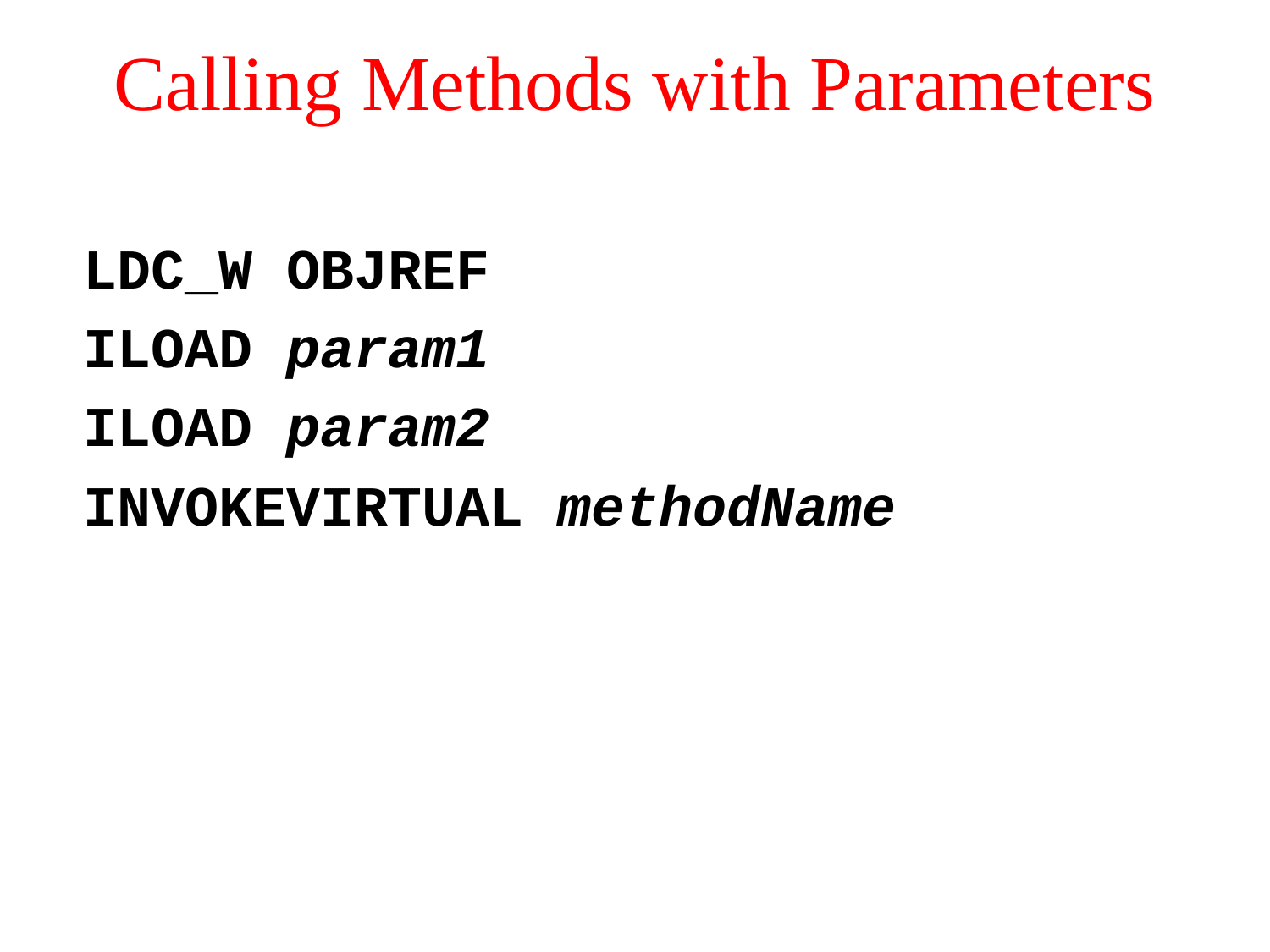

# Calling Methods with Parameters
LDC_W OBJREF
ILOAD param1
ILOAD param2
INVOKEVIRTUAL methodName